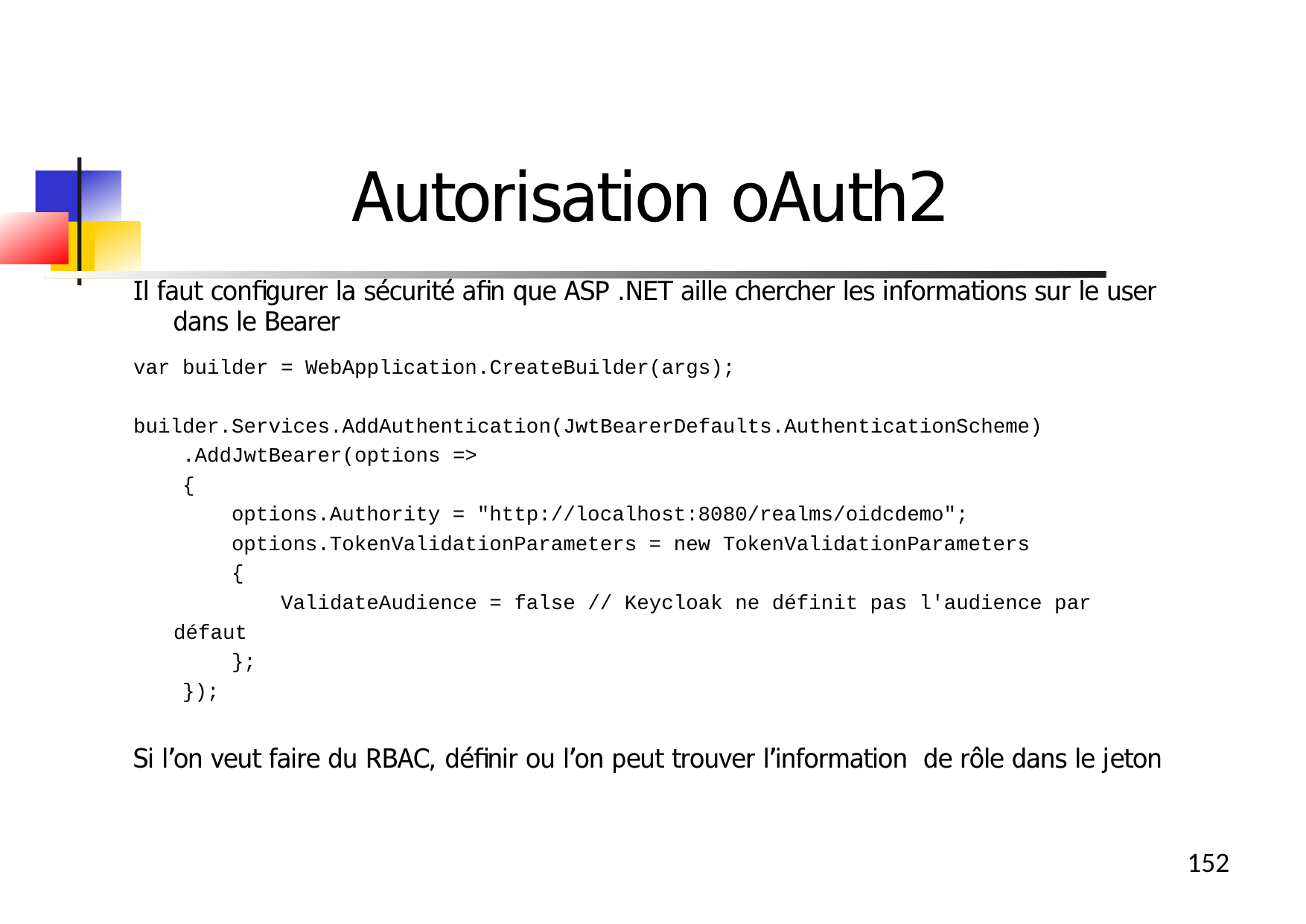

Il faut configurer la sécurité afin que ASP .NET aille chercher les informations sur le user dans le Bearer
var builder = WebApplication.CreateBuilder(args);

builder.Services.AddAuthentication(JwtBearerDefaults.AuthenticationScheme)
    .AddJwtBearer(options =>
    {
        options.Authority = "http://localhost:8080/realms/oidcdemo";
        options.TokenValidationParameters = new TokenValidationParameters
        {
            ValidateAudience = false // Keycloak ne définit pas l'audience par défaut
        };
    });

Si l’on veut faire du RBAC, définir ou l’on peut trouver l’information  de rôle dans le jeton
Autorisation oAuth2